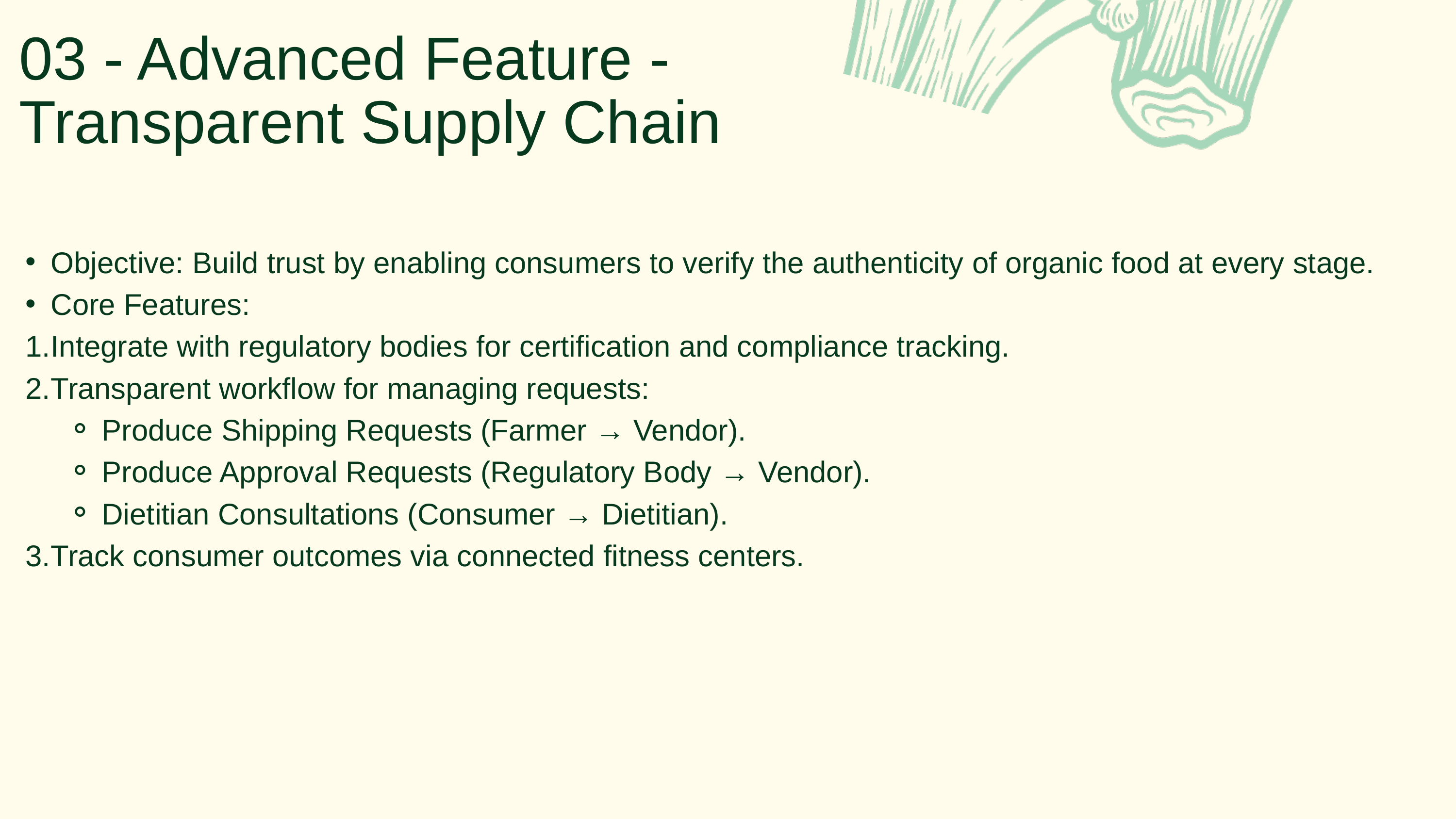

03 - Advanced Feature - Transparent Supply Chain
Objective: Build trust by enabling consumers to verify the authenticity of organic food at every stage.
Core Features:
Integrate with regulatory bodies for certification and compliance tracking.
Transparent workflow for managing requests:
Produce Shipping Requests (Farmer → Vendor).
Produce Approval Requests (Regulatory Body → Vendor).
Dietitian Consultations (Consumer → Dietitian).
Track consumer outcomes via connected fitness centers.